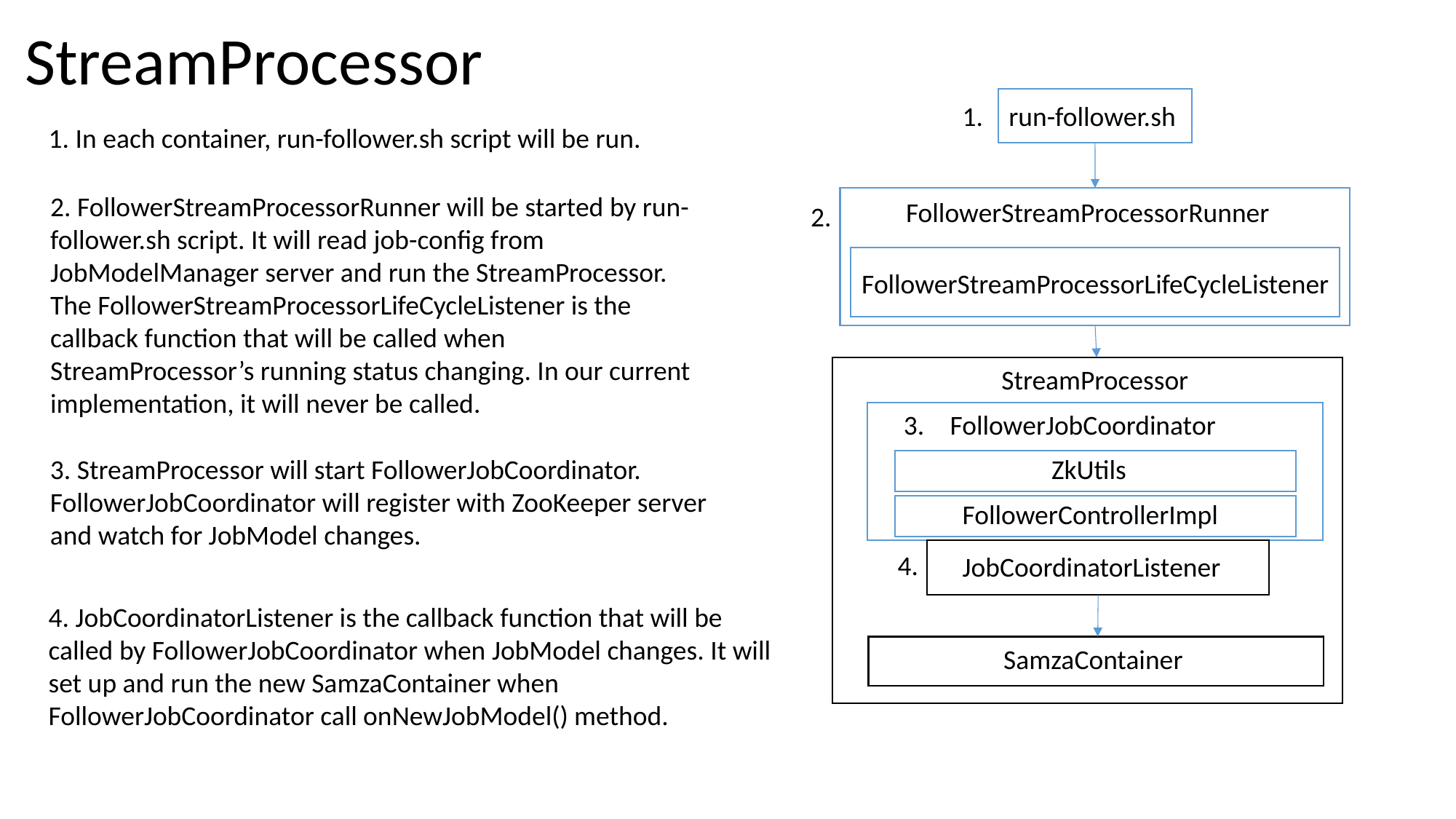

# StreamProcessor

1.
run-follower.sh
1. In each container, run-follower.sh script will be run.
2. FollowerStreamProcessorRunner will be started by run-follower.sh script. It will read job-config from JobModelManager server and run the StreamProcessor.
The FollowerStreamProcessorLifeCycleListener is the callback function that will be called when StreamProcessor’s running status changing. In our current implementation, it will never be called.

FollowerStreamProcessorRunner
2.

FollowerStreamProcessorLifeCycleListener

StreamProcessor

3.
FollowerJobCoordinator
3. StreamProcessor will start FollowerJobCoordinator. FollowerJobCoordinator will register with ZooKeeper server and watch for JobModel changes.
ZkUtils

FollowerControllerImpl

4.
JobCoordinatorListener
4. JobCoordinatorListener is the callback function that will be called by FollowerJobCoordinator when JobModel changes. It will set up and run the new SamzaContainer when FollowerJobCoordinator call onNewJobModel() method.

SamzaContainer